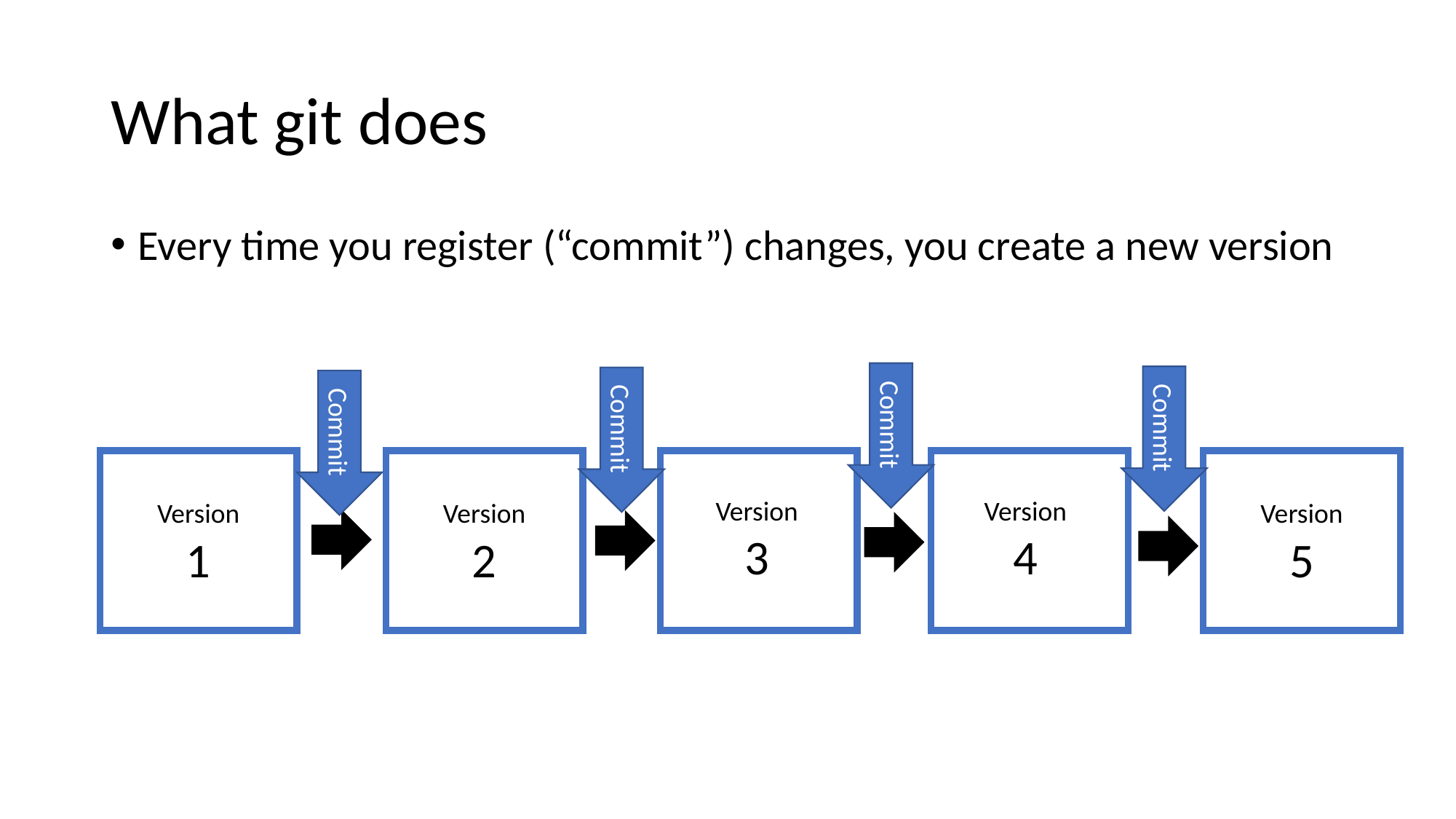

# What git does
Every time you register (“commit”) changes, you create a new version
Commit
Commit
Commit
Commit

Version
3
Version
4
Version
1
Version
2
Version
5